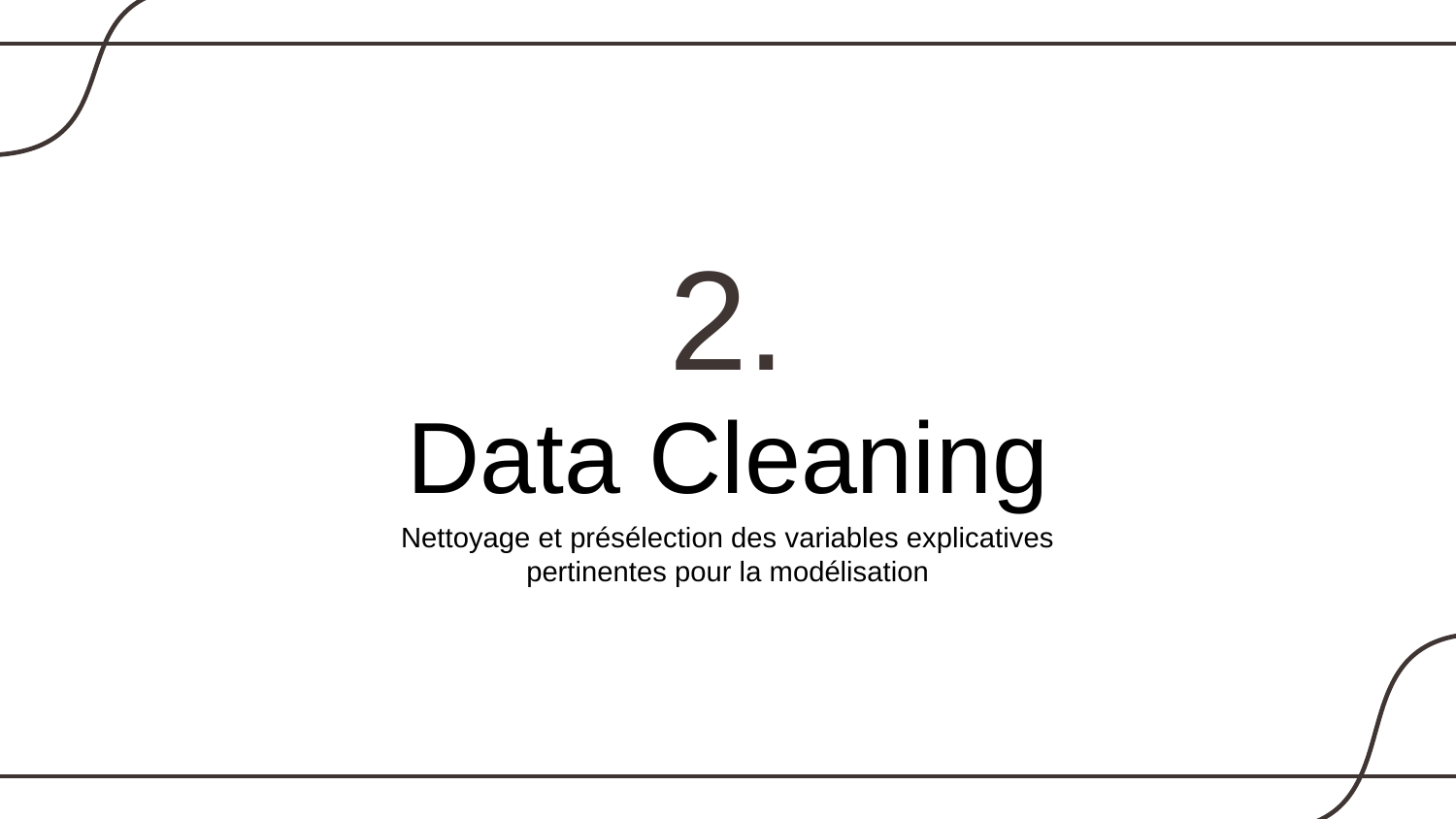

2.
# Data Cleaning
Nettoyage et présélection des variables explicatives pertinentes pour la modélisation